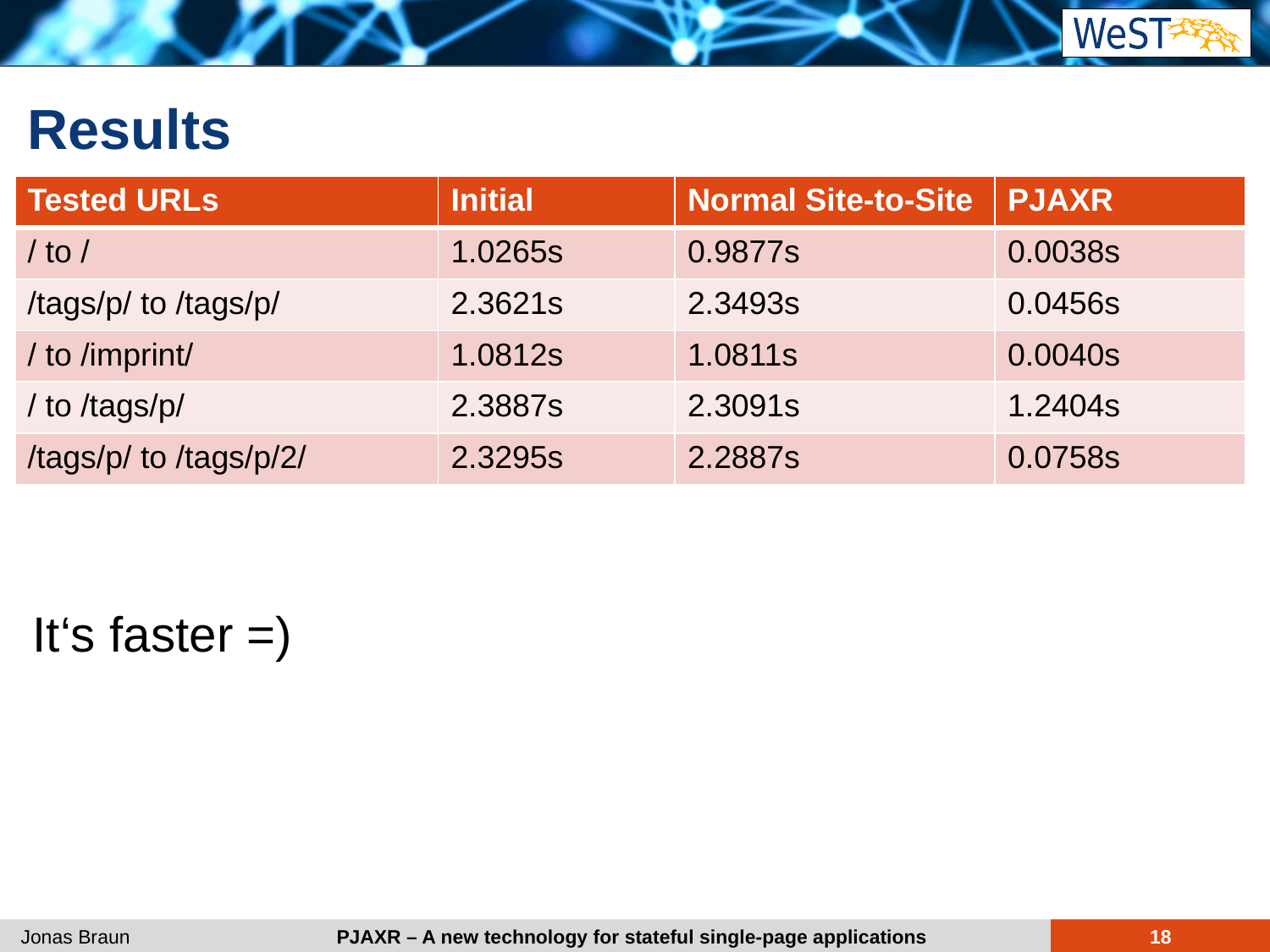

# Results
| Tested URLs | Initial | Normal Site-to-Site | PJAXR |
| --- | --- | --- | --- |
| / to / | 1.0265s | 0.9877s | 0.0038s |
| /tags/p/ to /tags/p/ | 2.3621s | 2.3493s | 0.0456s |
| / to /imprint/ | 1.0812s | 1.0811s | 0.0040s |
| / to /tags/p/ | 2.3887s | 2.3091s | 1.2404s |
| /tags/p/ to /tags/p/2/ | 2.3295s | 2.2887s | 0.0758s |
It‘s faster =)